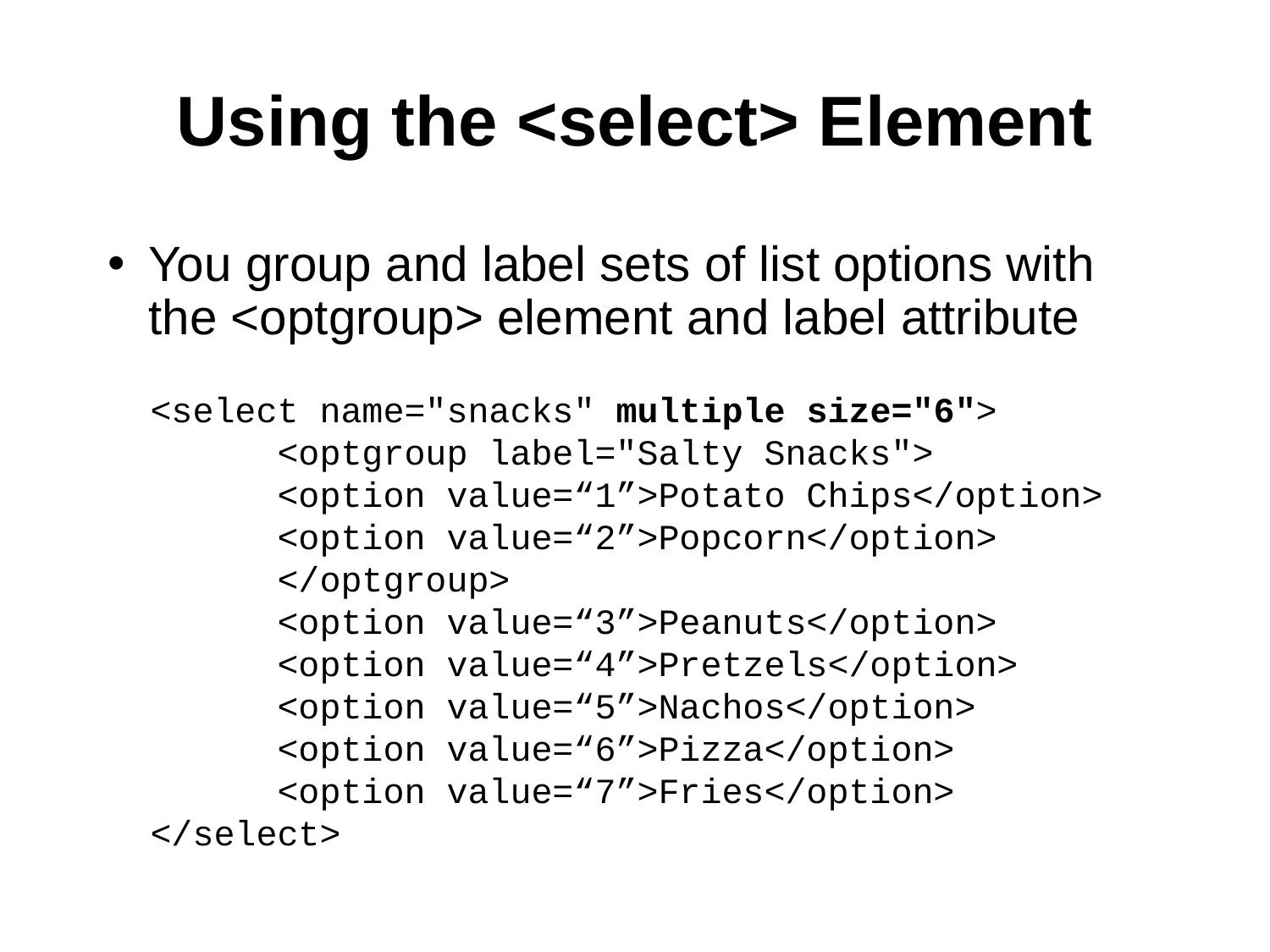

# Using the <select> Element
You group and label sets of list options with the <optgroup> element and label attribute

<select name="snacks" multiple size="6">
	<optgroup label="Salty Snacks">
	<option value=“1”>Potato Chips</option>
	<option value=“2”>Popcorn</option>
	</optgroup>
	<option value=“3”>Peanuts</option>
	<option value=“4”>Pretzels</option>
	<option value=“5”>Nachos</option>
	<option value=“6”>Pizza</option>
	<option value=“7”>Fries</option>
</select>